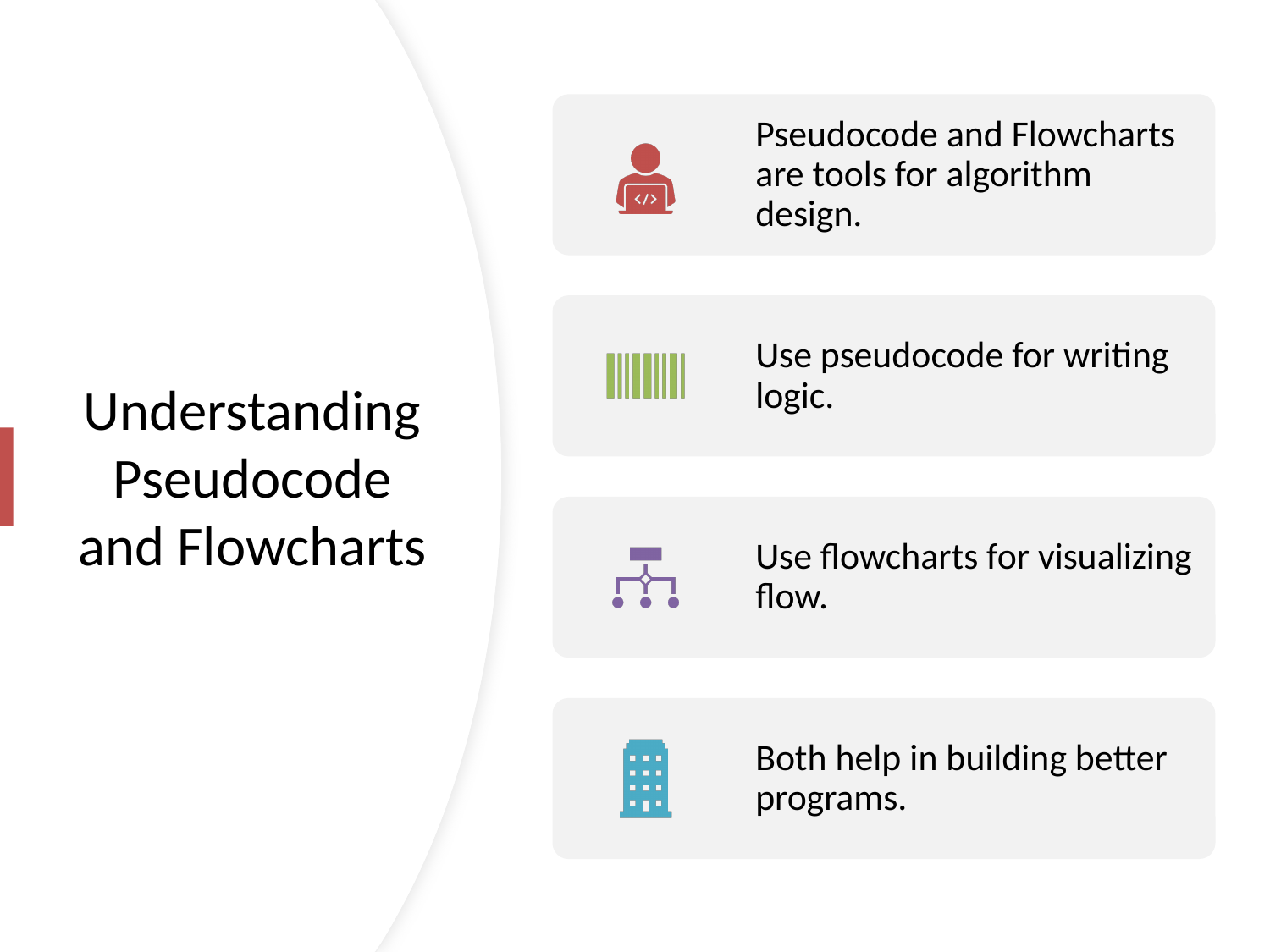

Pseudocode and Flowcharts are tools for algorithm design.
Use pseudocode for writing logic.
Use flowcharts for visualizing flow.
Both help in building better programs.
# Understanding Pseudocode and Flowcharts